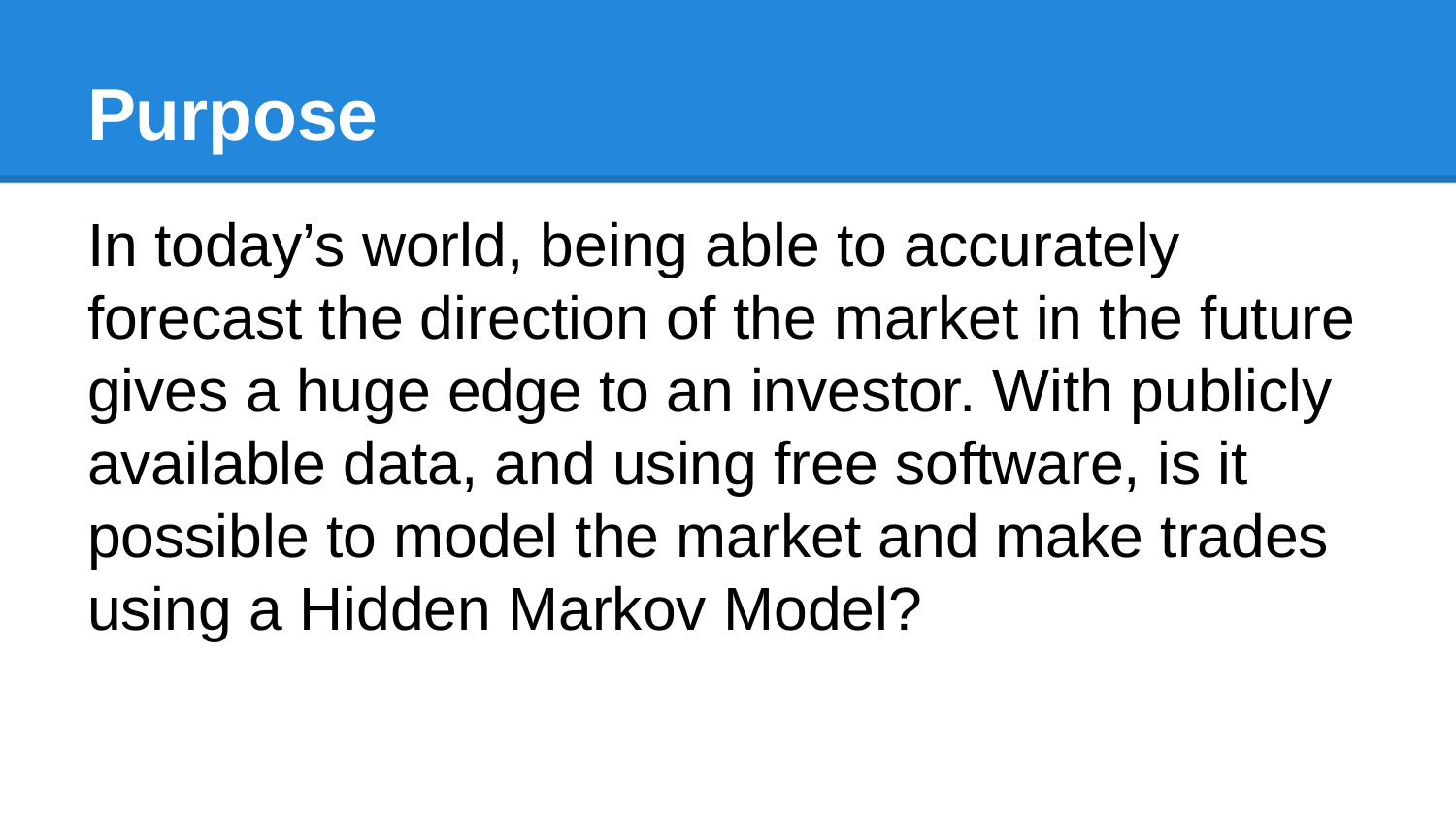

# Purpose
In today’s world, being able to accurately forecast the direction of the market in the future gives a huge edge to an investor. With publicly available data, and using free software, is it possible to model the market and make trades using a Hidden Markov Model?